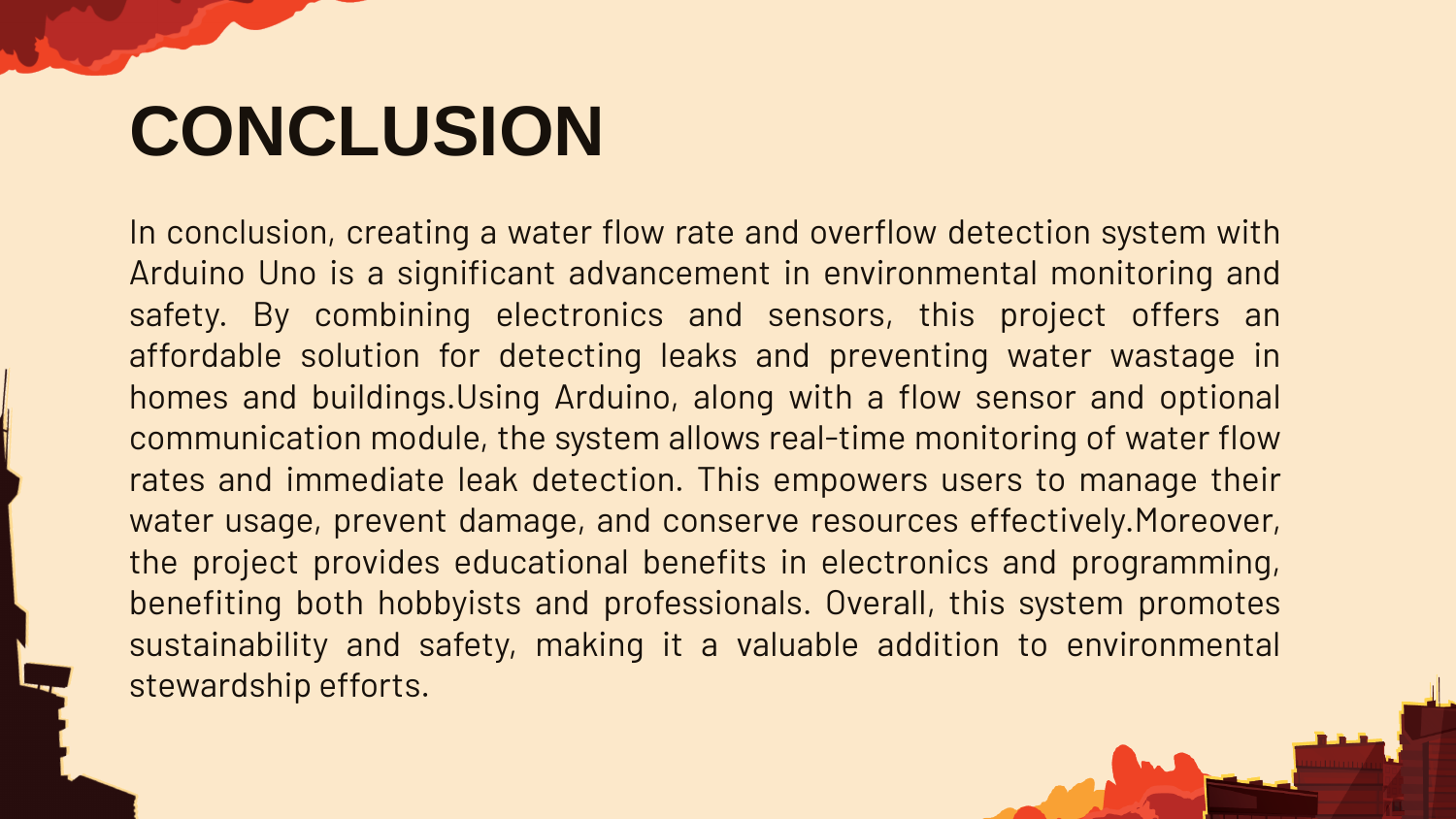

# CONCLUSION
In conclusion, creating a water flow rate and overflow detection system with Arduino Uno is a significant advancement in environmental monitoring and safety. By combining electronics and sensors, this project offers an affordable solution for detecting leaks and preventing water wastage in homes and buildings.Using Arduino, along with a flow sensor and optional communication module, the system allows real-time monitoring of water flow rates and immediate leak detection. This empowers users to manage their water usage, prevent damage, and conserve resources effectively.Moreover, the project provides educational benefits in electronics and programming, benefiting both hobbyists and professionals. Overall, this system promotes sustainability and safety, making it a valuable addition to environmental stewardship efforts.